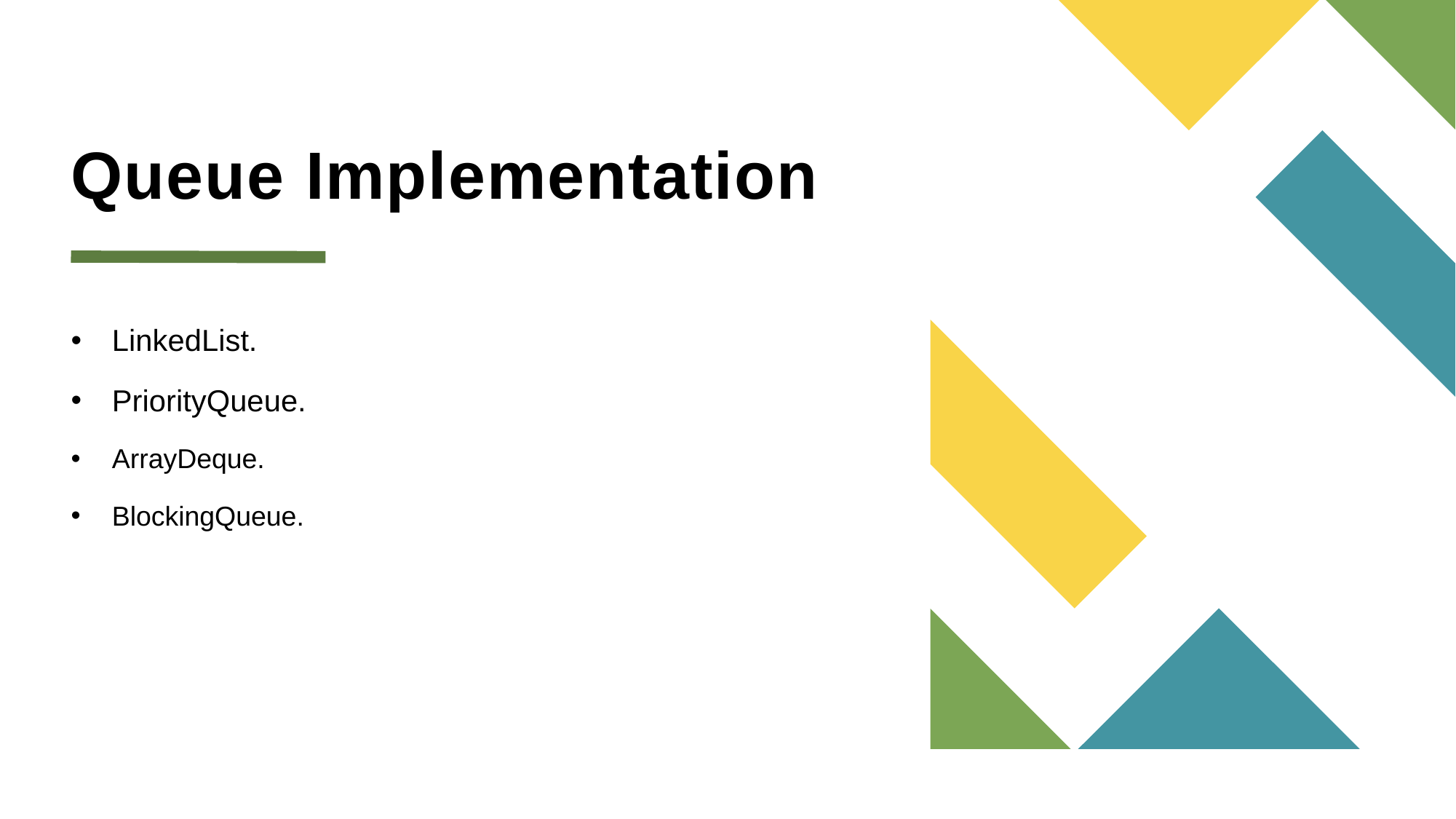

# Queue Implementation
LinkedList.
PriorityQueue.
ArrayDeque.
BlockingQueue.